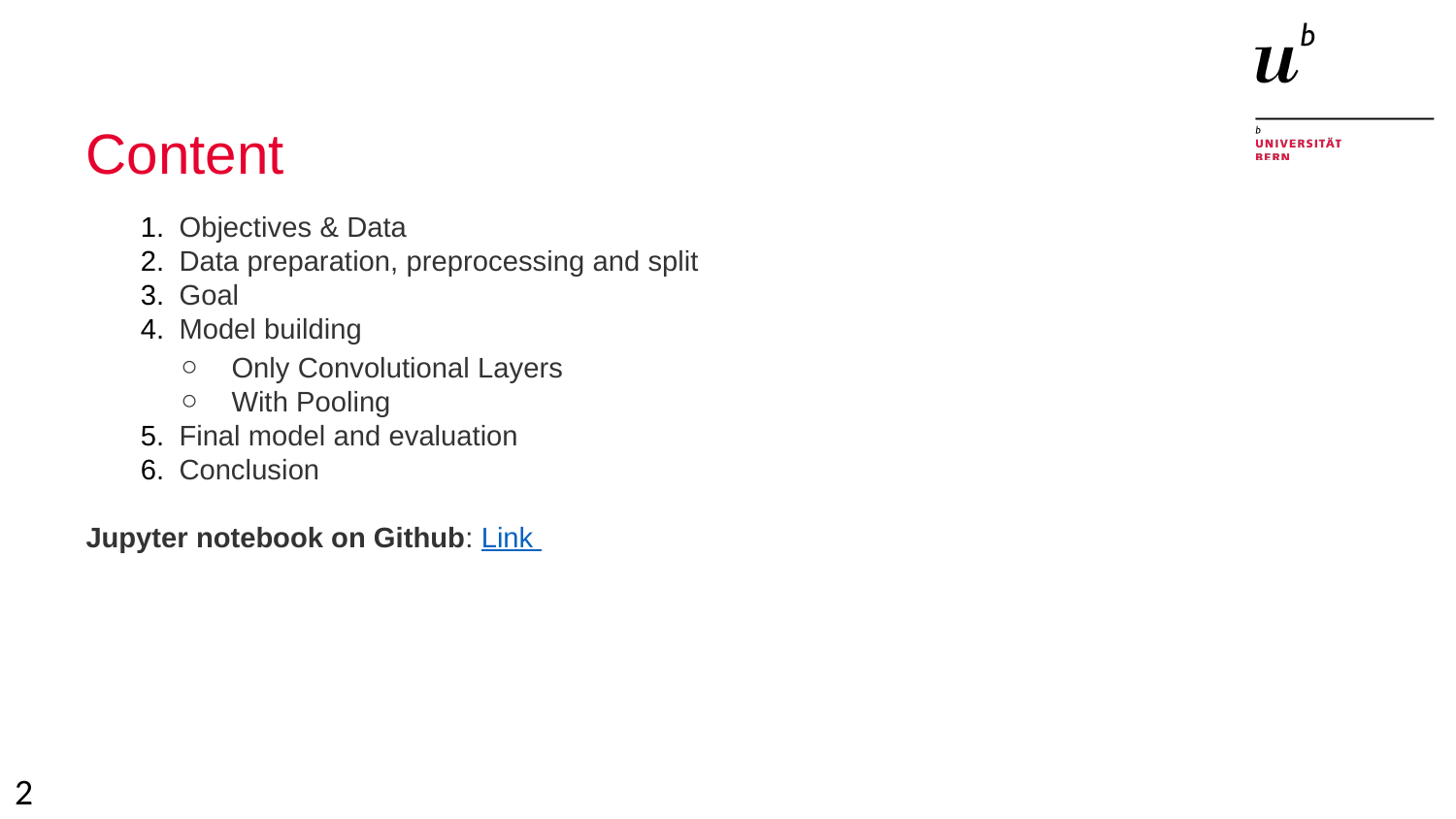

# Content
Objectives & Data
Data preparation, preprocessing and split
Goal
Model building
Only Convolutional Layers
With Pooling
Final model and evaluation
Conclusion

Jupyter notebook on Github: Link

2